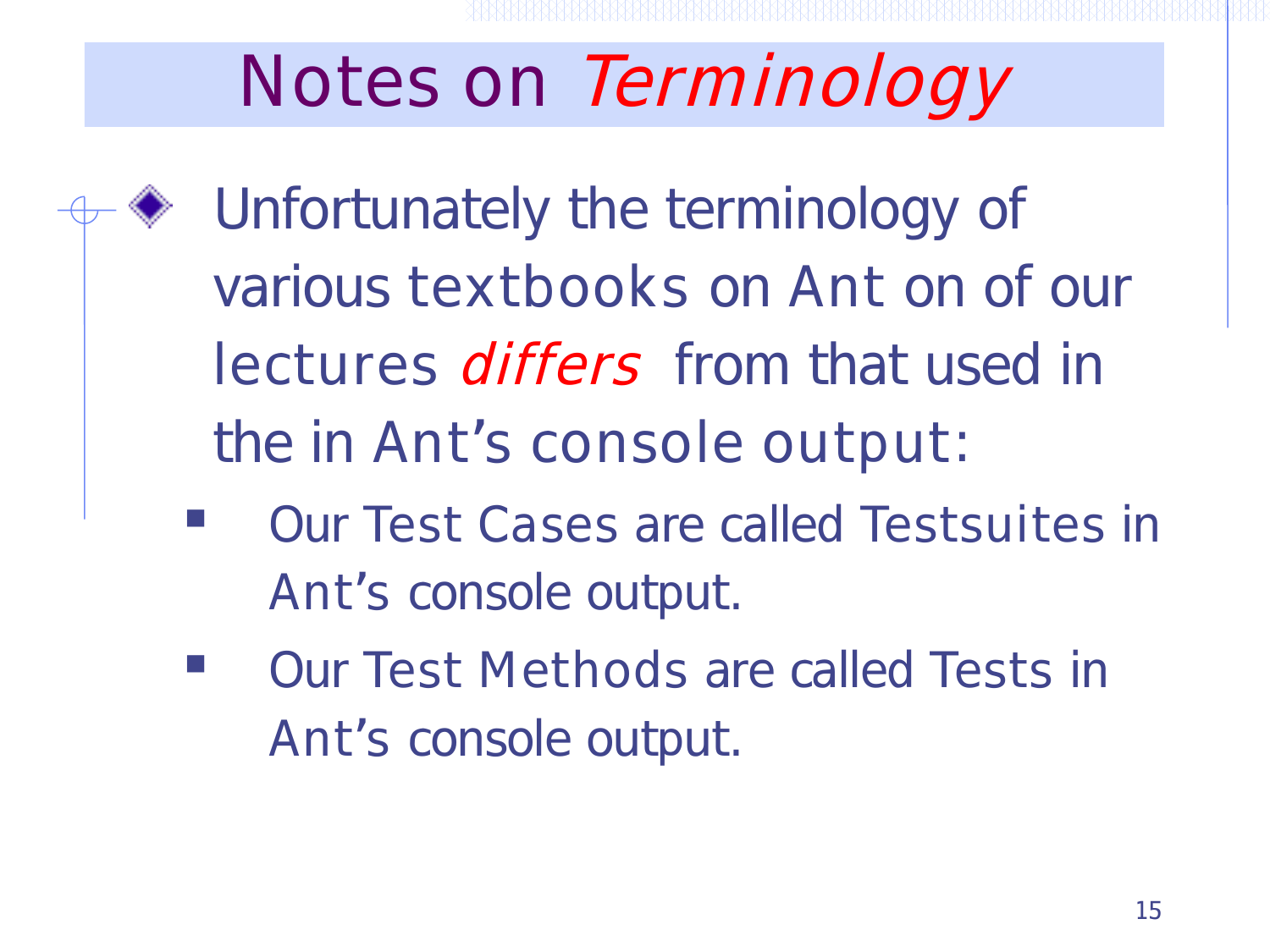

# Notes on Terminology
Unfortunately the terminology of various textbooks on Ant on of our lectures differs  from that used in the in Ant’s console output:
Our Test Cases are called Testsuites in Ant’s console output.
Our Test Methods are called Tests in Ant’s console output.

15